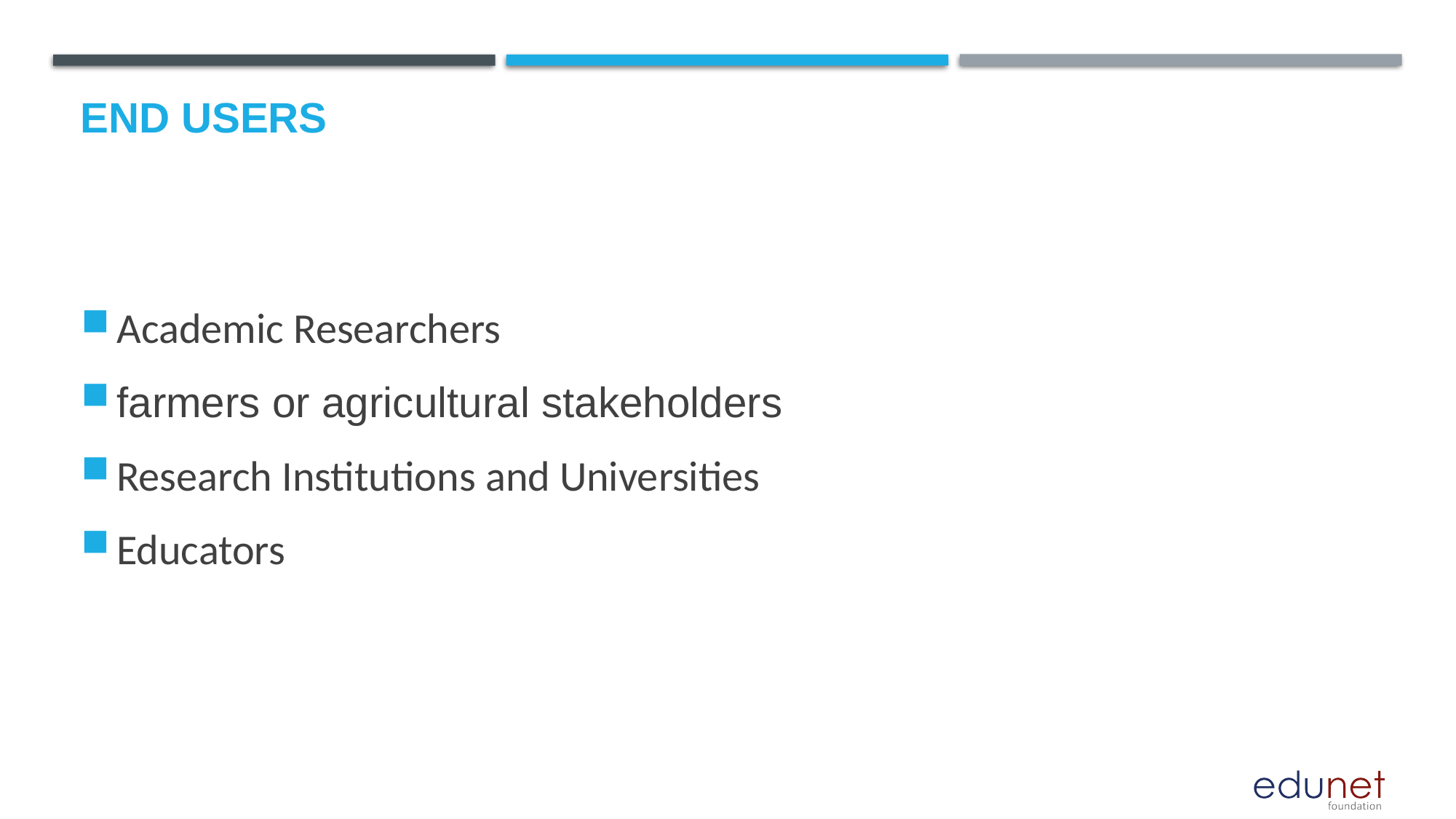

# End users
Academic Researchers
farmers or agricultural stakeholders
Research Institutions and Universities
Educators